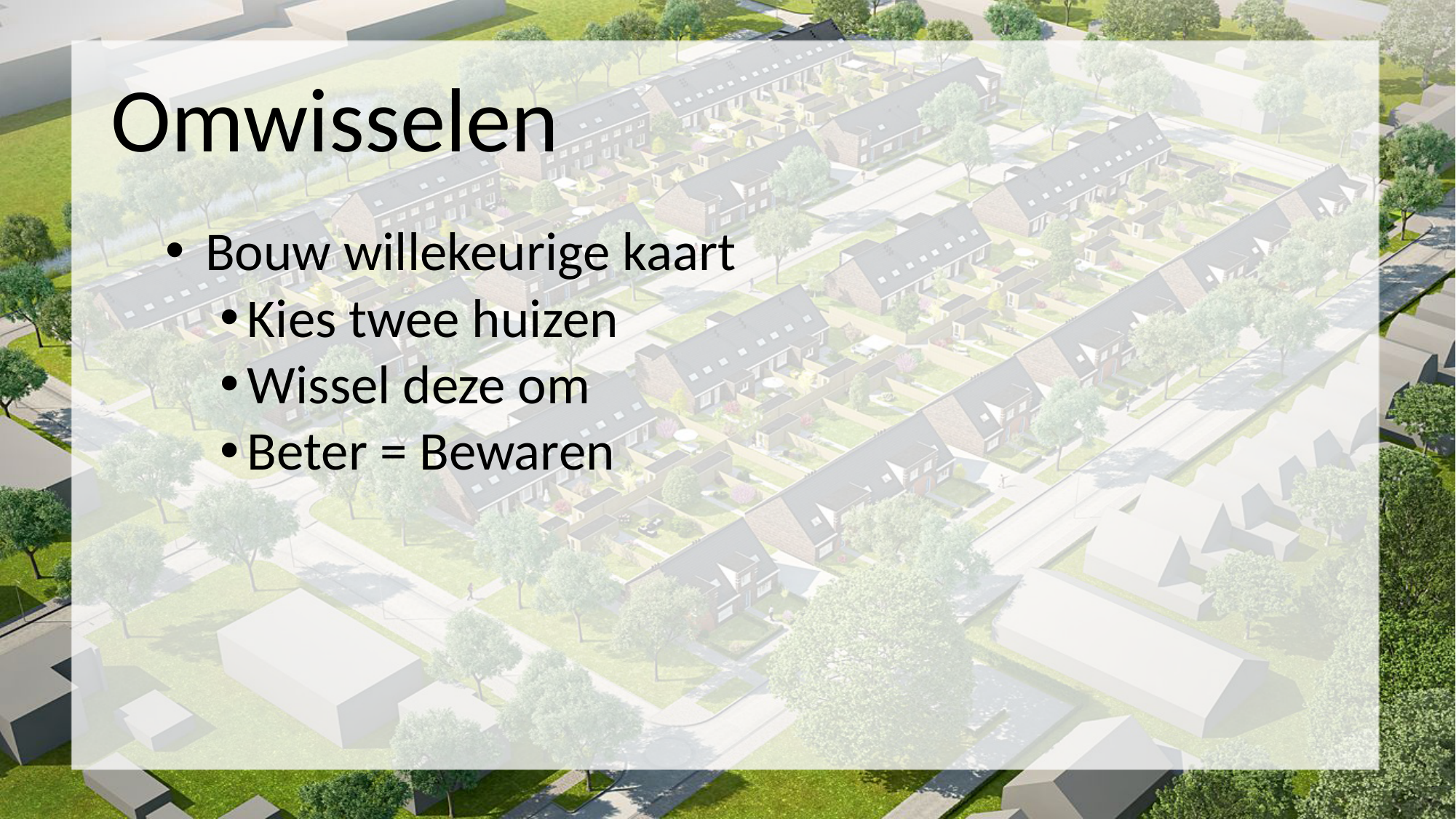

# Omwisselen
 Bouw willekeurige kaart
Kies twee huizen
Wissel deze om
Beter = Bewaren